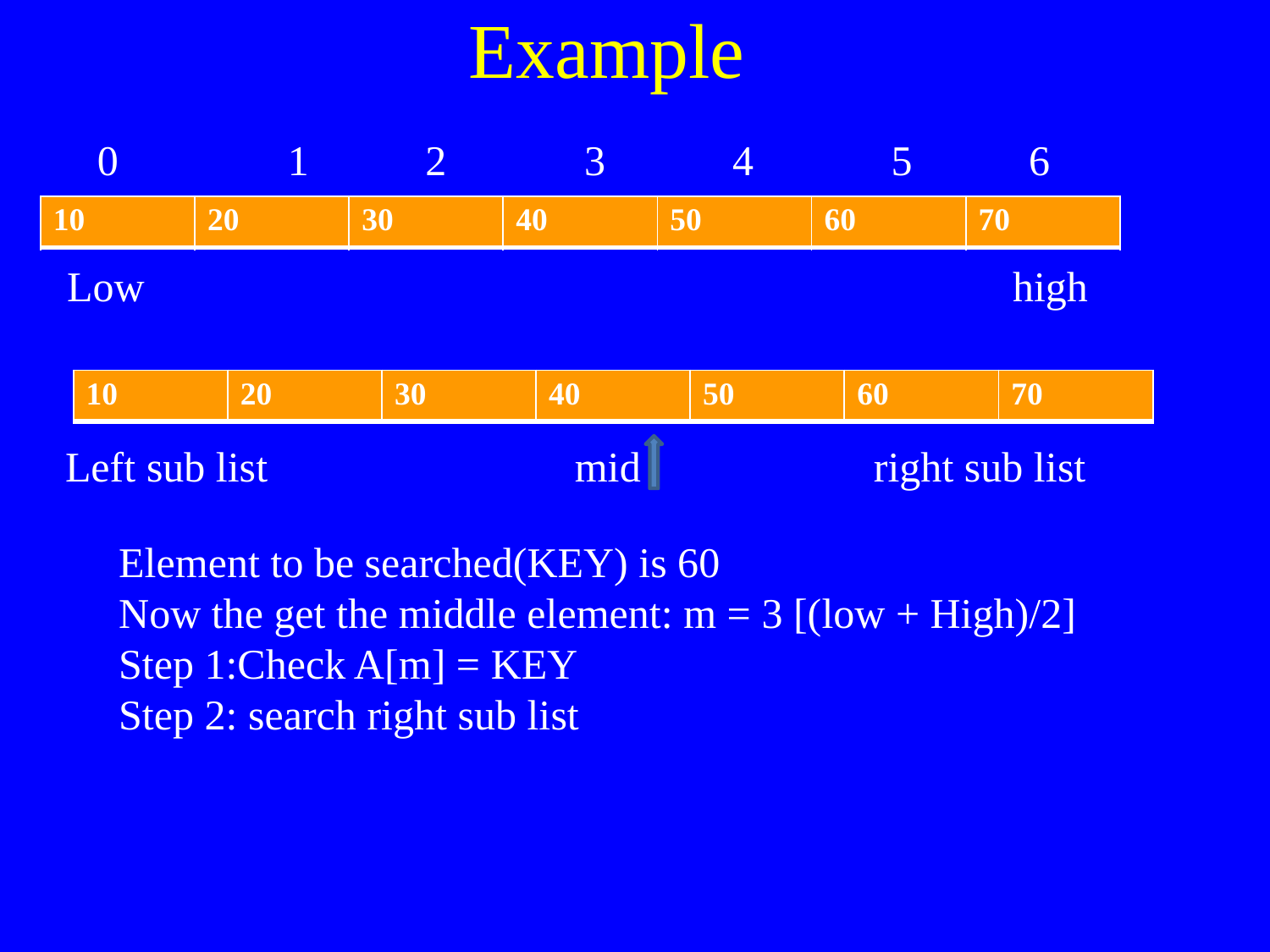

Example
 0                1           2             3            4             5           6
| 10 | 20 | 30 | 40 | 50 | 60 | 70 |
| --- | --- | --- | --- | --- | --- | --- |
Low                                                                                  high
| 10 | 20 | 30 | 40 | 50 | 60 | 70 |
| --- | --- | --- | --- | --- | --- | --- |
Left sub list                             mid                      right sub list

Element to be searched(KEY) is 60
Now the get the middle element: m = 3 [(low + High)/2]
Step 1:Check A[m] = KEY
Step 2: search right sub list